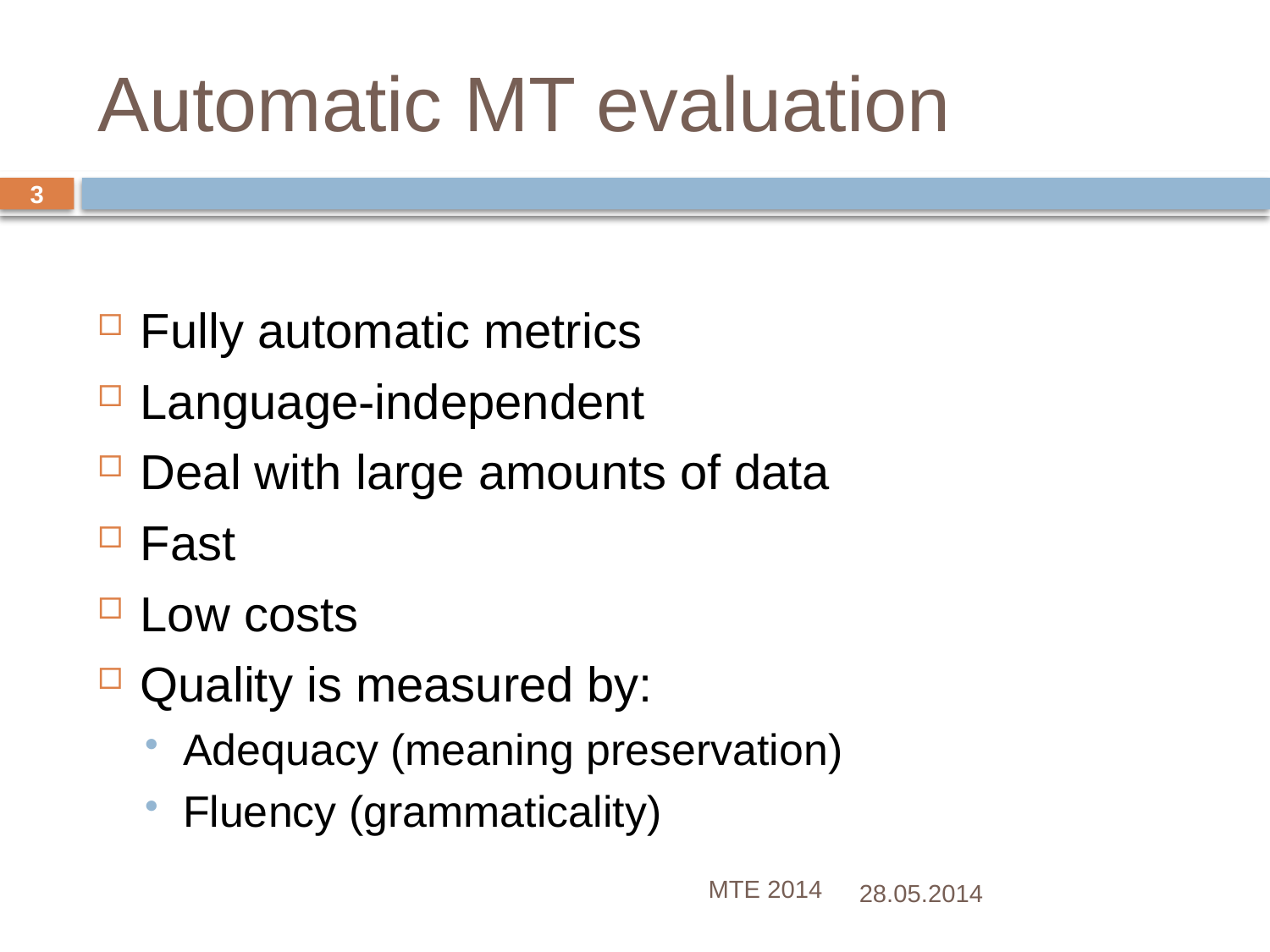

# Automatic MT evaluation
3

Fully automatic metrics
Language-independent
Deal with large amounts of data
Fast
Low costs
Quality is measured by:
Adequacy (meaning preservation)
Fluency (grammaticality)

MTE 2014
28.05.2014